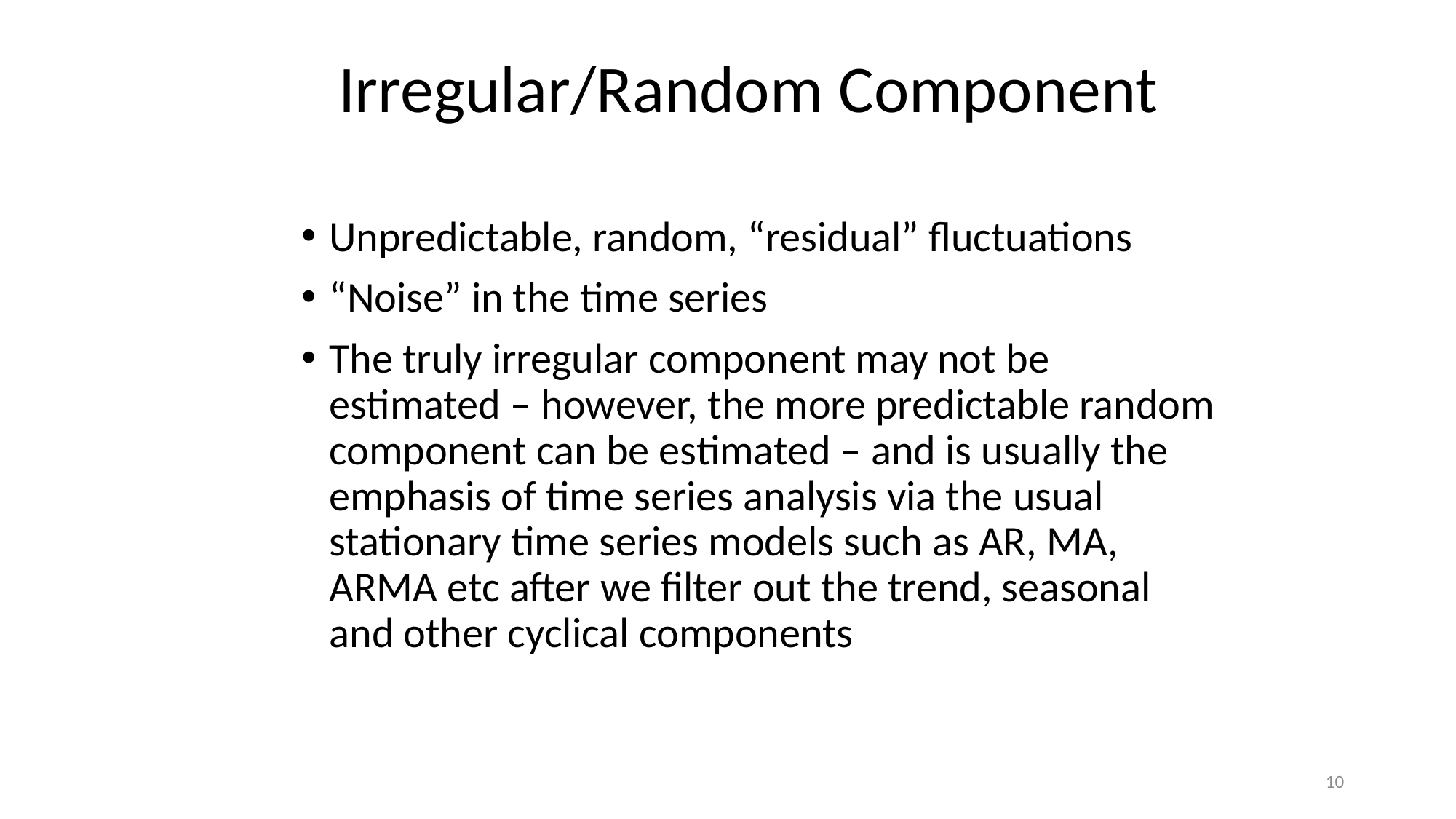

# Irregular/Random Component
Unpredictable, random, “residual” fluctuations
“Noise” in the time series
The truly irregular component may not be estimated – however, the more predictable random component can be estimated – and is usually the emphasis of time series analysis via the usual stationary time series models such as AR, MA, ARMA etc after we filter out the trend, seasonal and other cyclical components
10